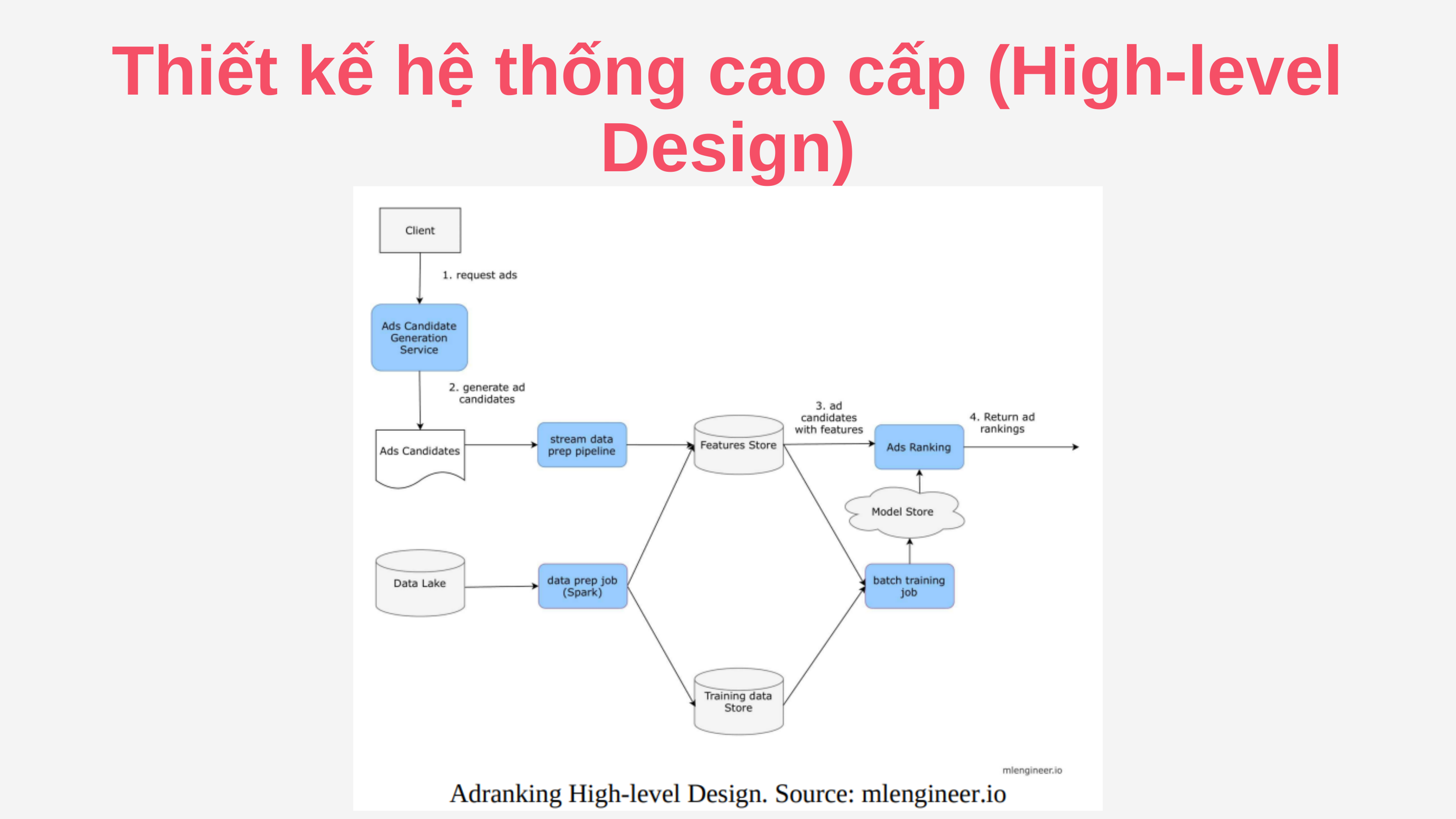

Thiết kế hệ thống cao cấp (High-level Design)